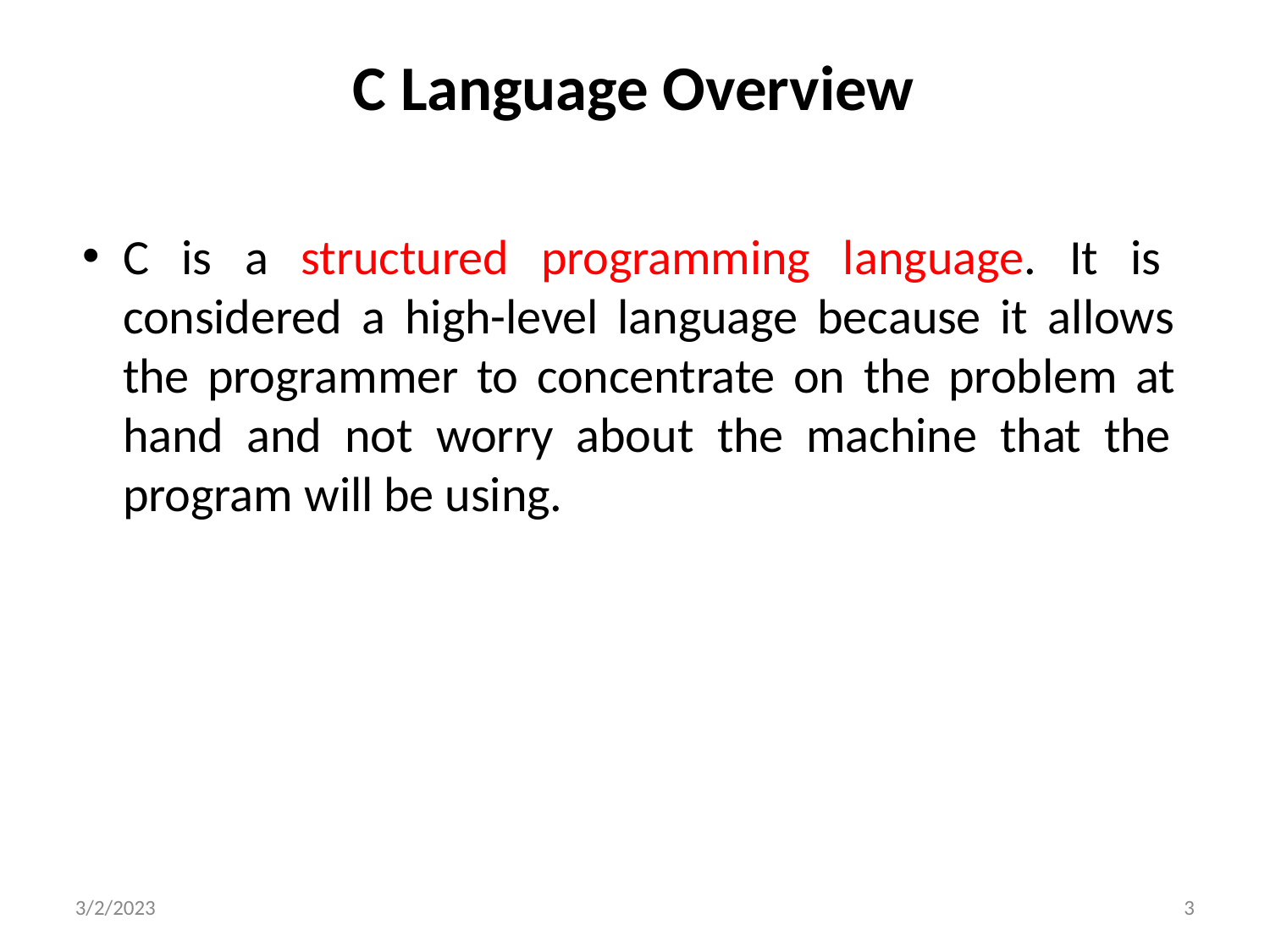

# C Language Overview
C is a structured programming language. It is  considered a high-level language because it allows  the programmer to concentrate on the problem at  hand and not worry about the machine that the  program will be using.
3/2/2023
3